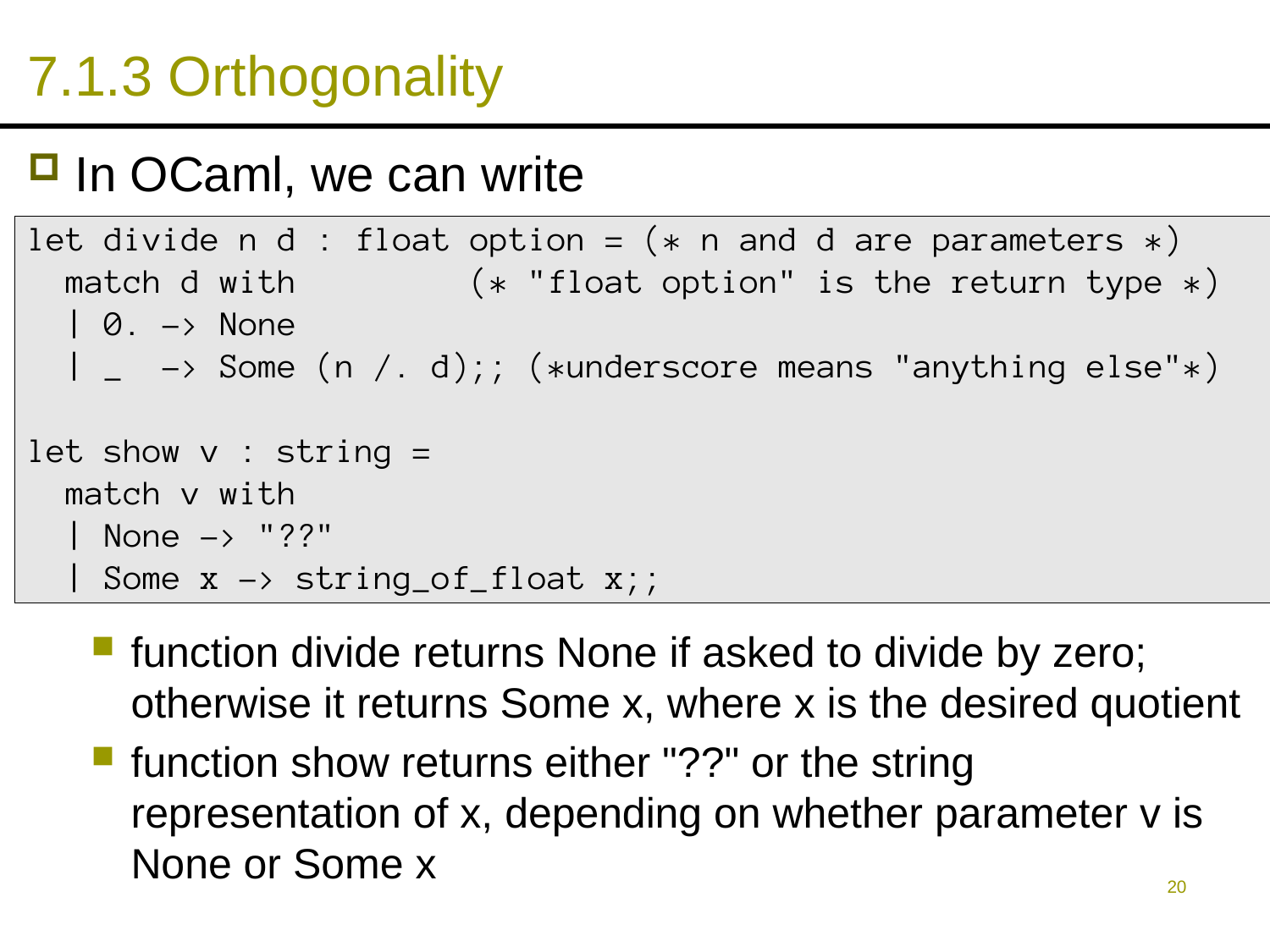

# 7.1.3 Orthogonality
In OCaml, we can write

function divide returns None if asked to divide by zero; otherwise it returns Some x, where x is the desired quotient
function show returns either "??" or the string representation of x, depending on whether parameter v is None or Some x
let divide n d : float option = (* n and d are parameters *)
  match d with         (* "float option" is the return type *)
  | 0. -> None
  | _  -> Some (n /. d);; (*underscore means "anything else"*)

let show v : string =
  match v with
  | None -> "??"
  | Some x -> string_of_float x;;
20